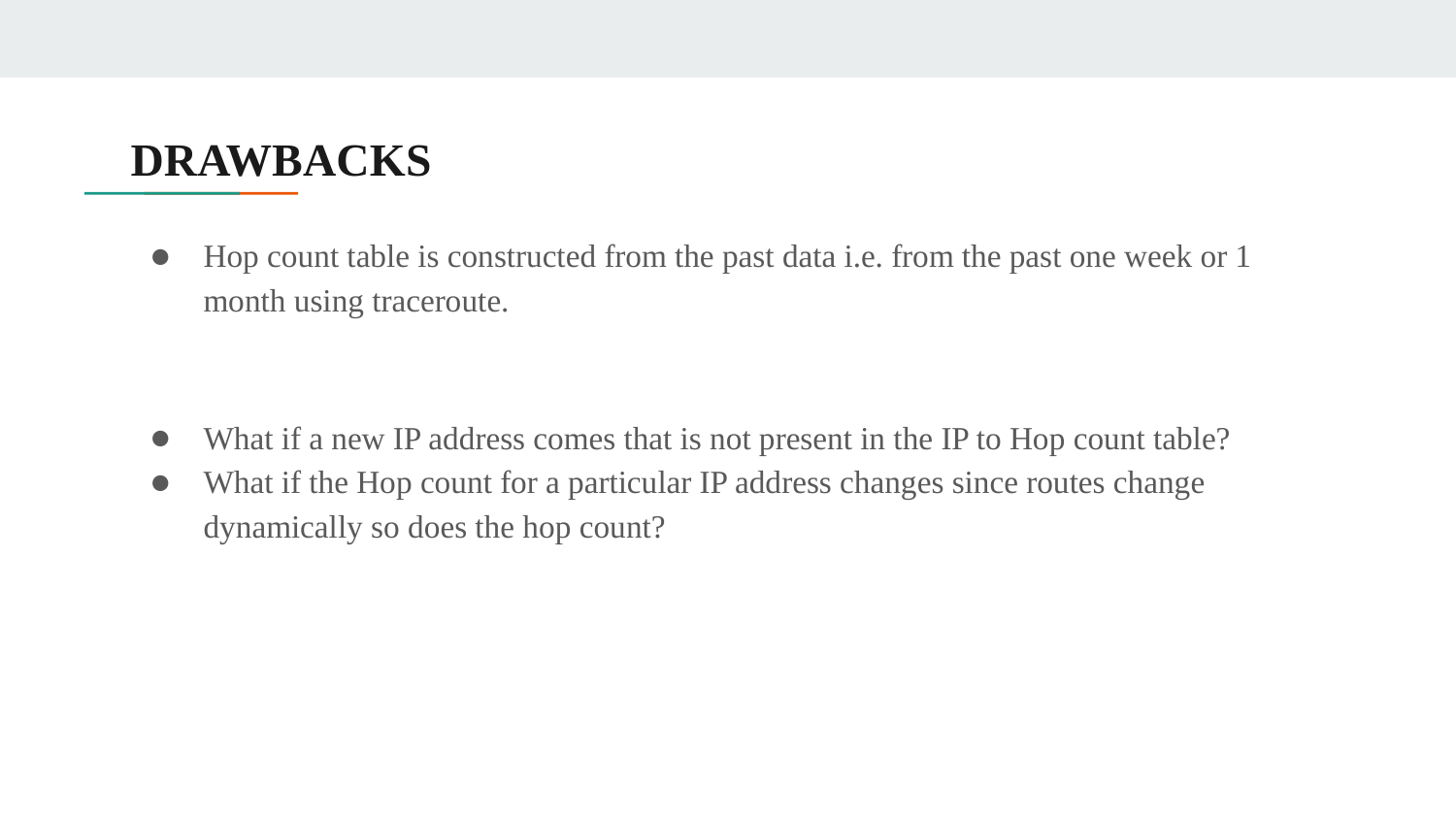

# DRAWBACKS
Hop count table is constructed from the past data i.e. from the past one week or 1 month using traceroute.

What if a new IP address comes that is not present in the IP to Hop count table?
What if the Hop count for a particular IP address changes since routes change dynamically so does the hop count?